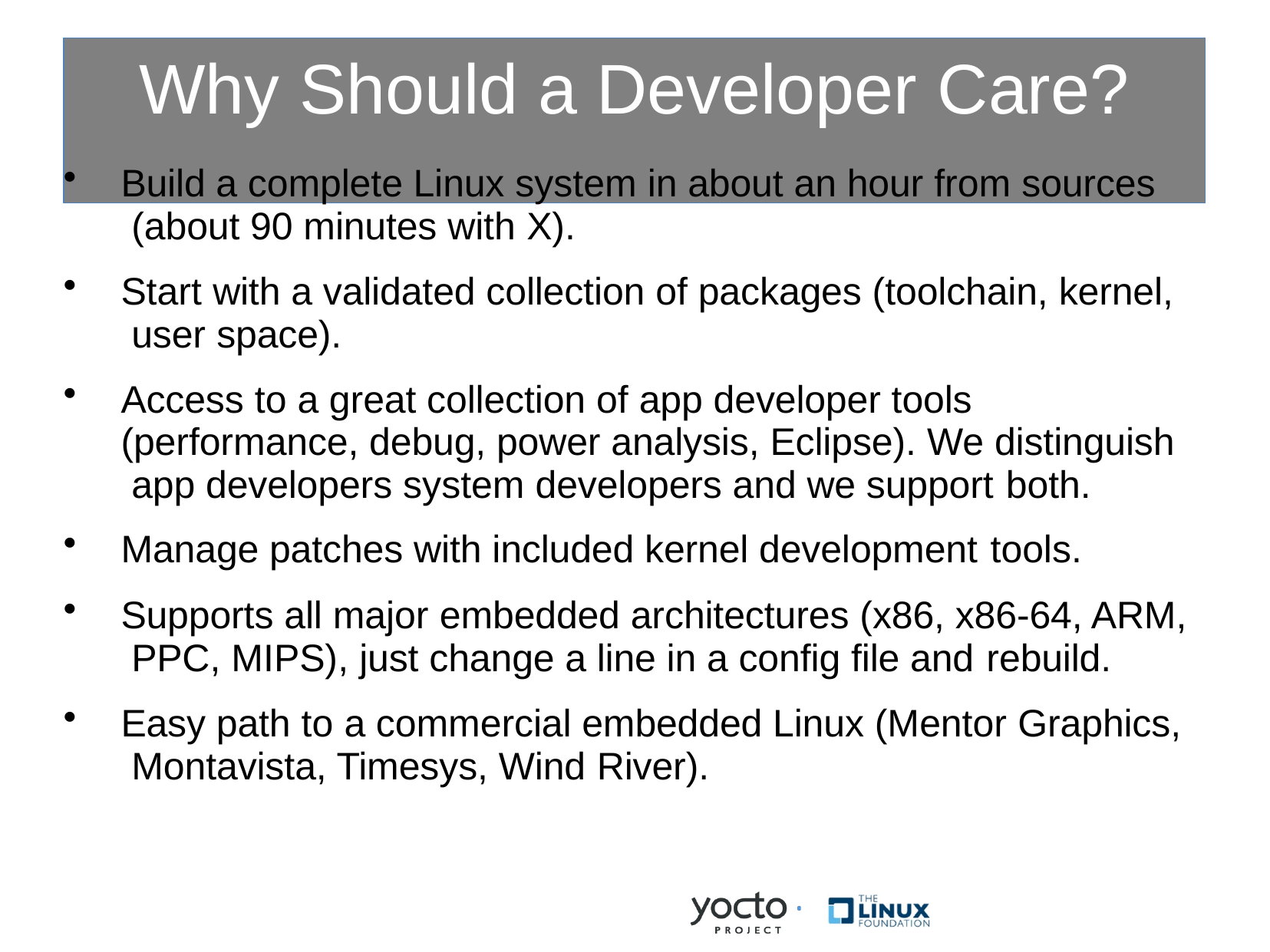

# Why Should a Developer Care?
Build a complete Linux system in about an hour from sources  (about 90 minutes with X).
Start with a validated collection of packages (toolchain, kernel,  user space).
Access to a great collection of app developer tools  (performance, debug, power analysis, Eclipse). We distinguish  app developers system developers and we support both.
Manage patches with included kernel development tools.
Supports all major embedded architectures (x86, x86-64, ARM,  PPC, MIPS), just change a line in a config file and rebuild.
Easy path to a commercial embedded Linux (Mentor Graphics,  Montavista, Timesys, Wind River).